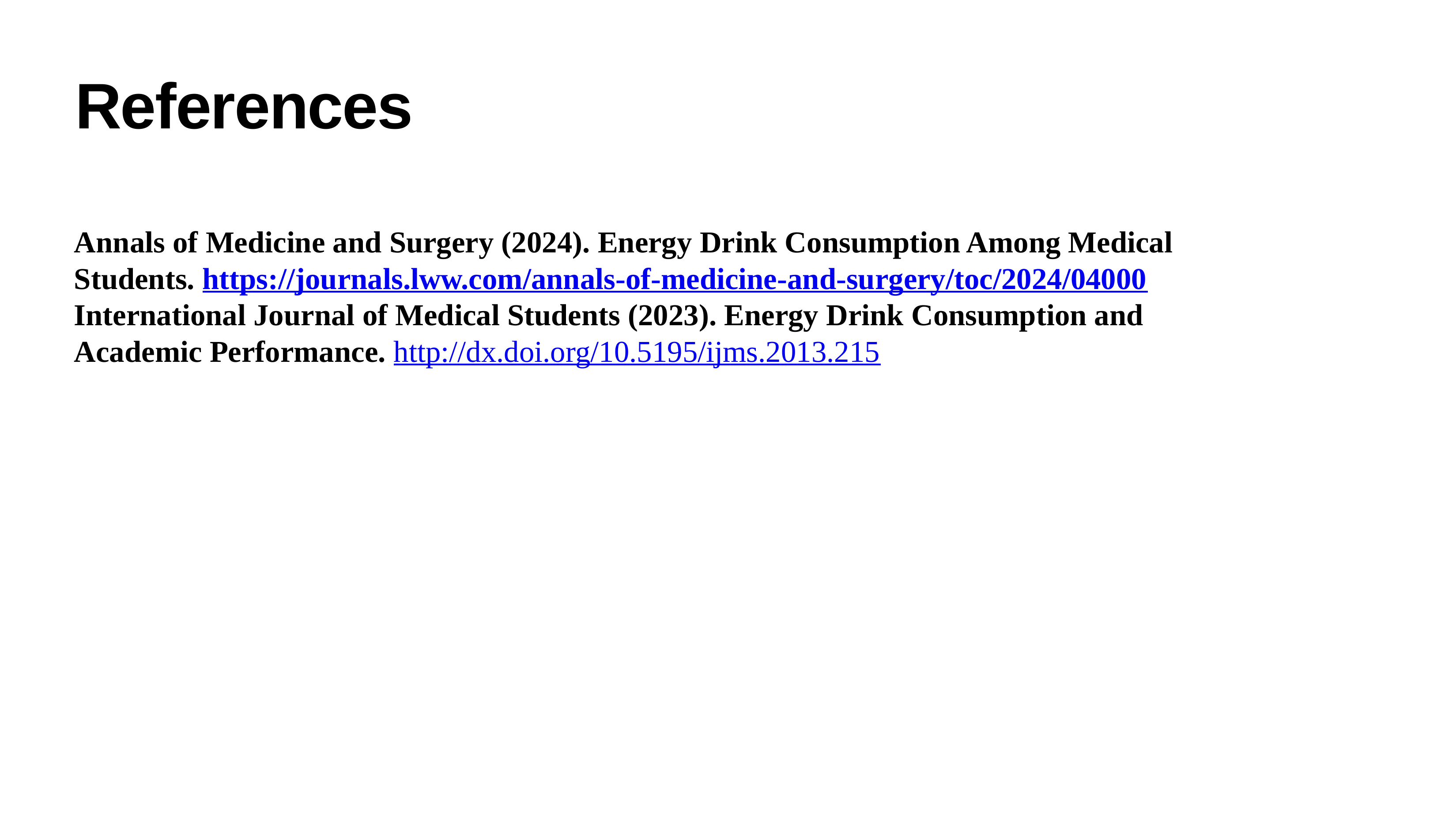

# References
Annals of Medicine and Surgery (2024). Energy Drink Consumption Among Medical Students. https://journals.lww.com/annals-of-medicine-and-surgery/toc/2024/04000
International Journal of Medical Students (2023). Energy Drink Consumption and Academic Performance. http://dx.doi.org/10.5195/ijms.2013.215